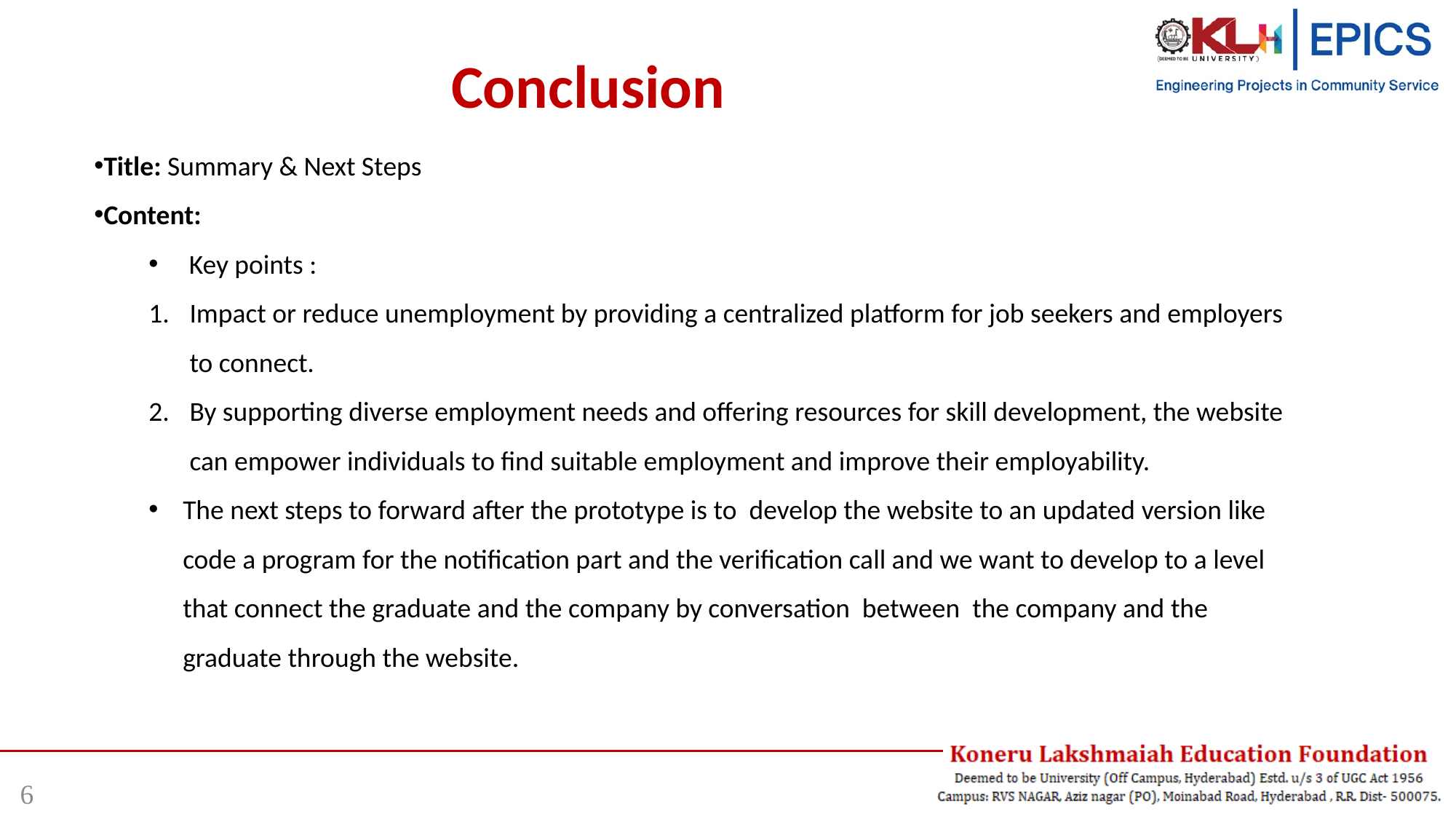

Conclusion
Title: Summary & Next Steps
Content:
 Key points :
Impact or reduce unemployment by providing a centralized platform for job seekers and employers to connect.
By supporting diverse employment needs and offering resources for skill development, the website can empower individuals to find suitable employment and improve their employability.
The next steps to forward after the prototype is to  develop the website to an updated version like code a program for the notification part and the verification call and we want to develop to a level that connect the graduate and the company by conversation  between  the company and the graduate through the website.
6